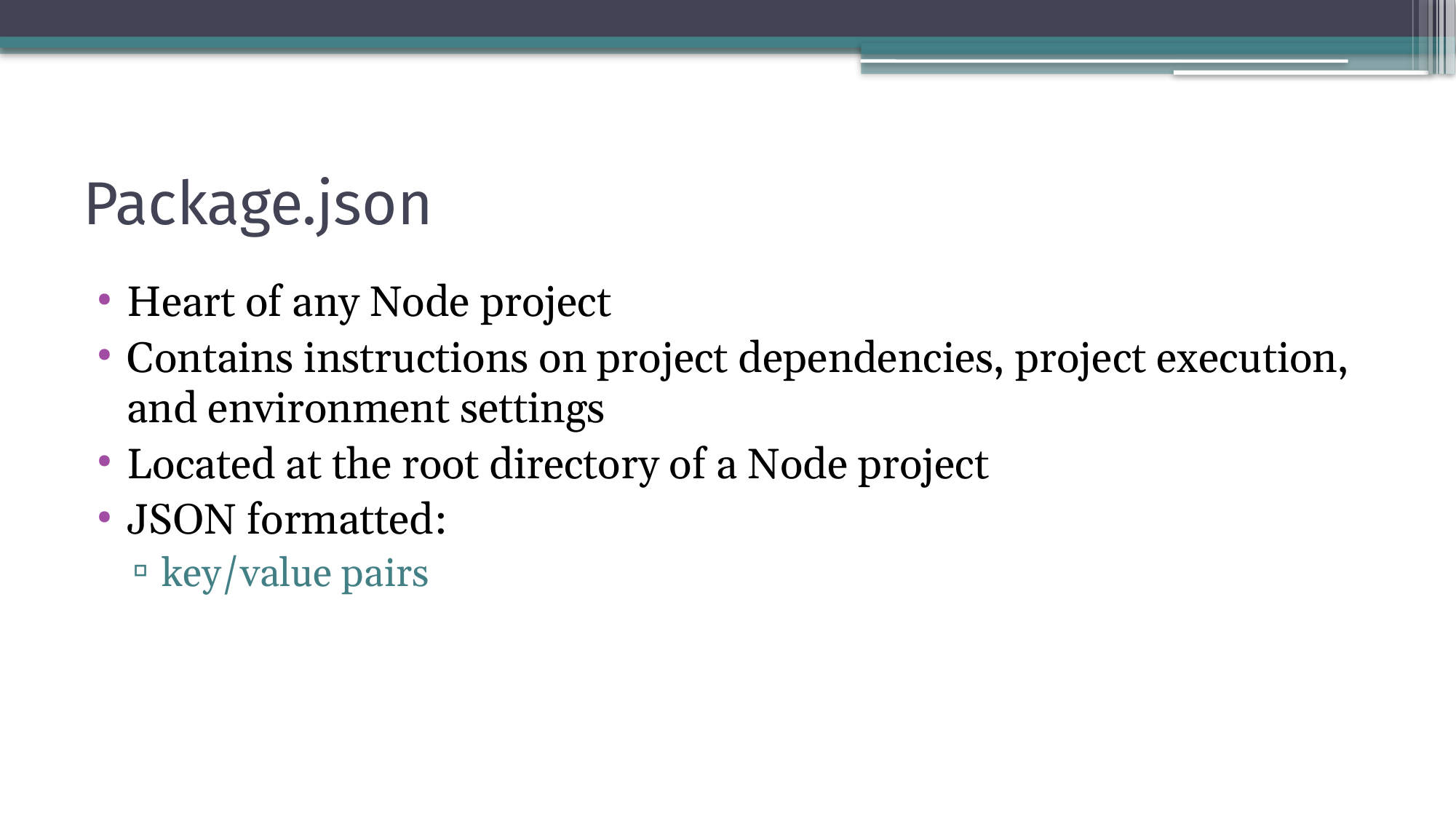

# Package.json
Heart of any Node project
Contains instructions on project dependencies, project execution, and environment settings
Located at the root directory of a Node project
JSON formatted:
key/value pairs